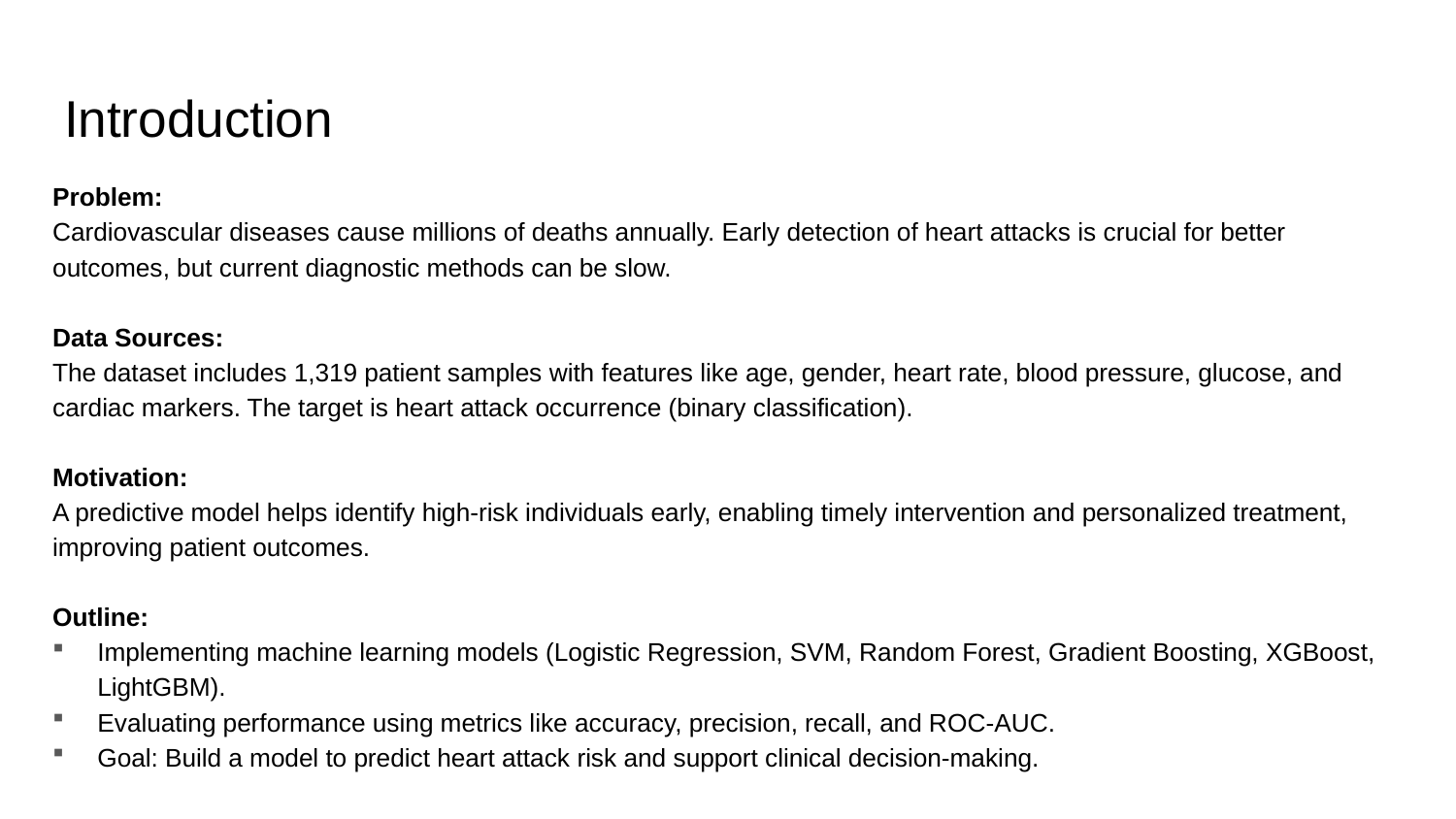

# Introduction
Problem:
Cardiovascular diseases cause millions of deaths annually. Early detection of heart attacks is crucial for better outcomes, but current diagnostic methods can be slow.

Data Sources:
The dataset includes 1,319 patient samples with features like age, gender, heart rate, blood pressure, glucose, and cardiac markers. The target is heart attack occurrence (binary classification).

Motivation:
A predictive model helps identify high-risk individuals early, enabling timely intervention and personalized treatment, improving patient outcomes.

Outline:
Implementing machine learning models (Logistic Regression, SVM, Random Forest, Gradient Boosting, XGBoost, LightGBM).
Evaluating performance using metrics like accuracy, precision, recall, and ROC-AUC.
Goal: Build a model to predict heart attack risk and support clinical decision-making.